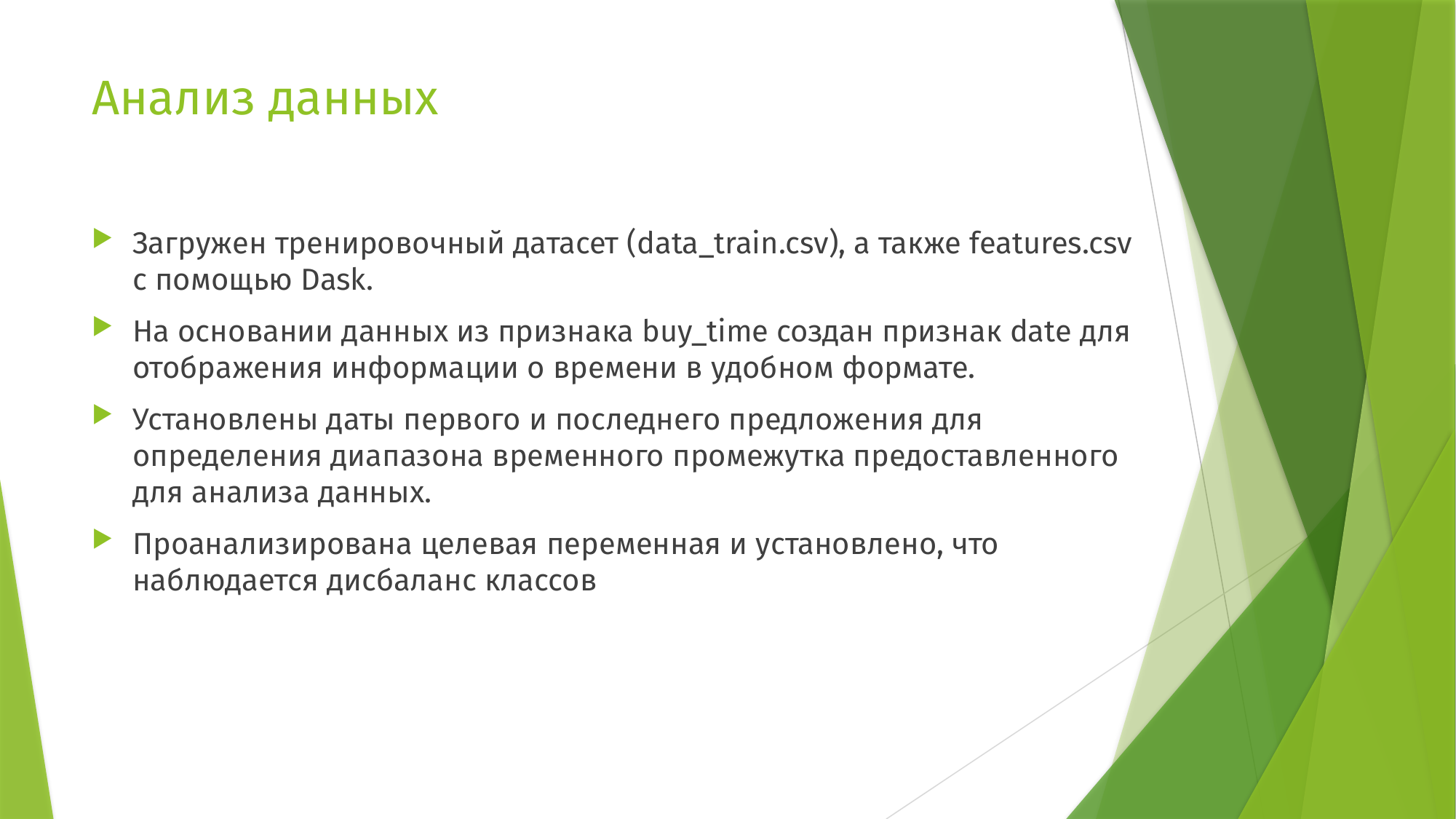

# Анализ данных
Загружен тренировочный датасет (data_train.csv), а также features.csv с помощью Dask.
На основании данных из признака buy_time создан признак date для отображения информации о времени в удобном формате.
Установлены даты первого и последнего предложения для определения диапазона временного промежутка предоставленного для анализа данных.
Проанализирована целевая переменная и установлено, что наблюдается дисбаланс классов